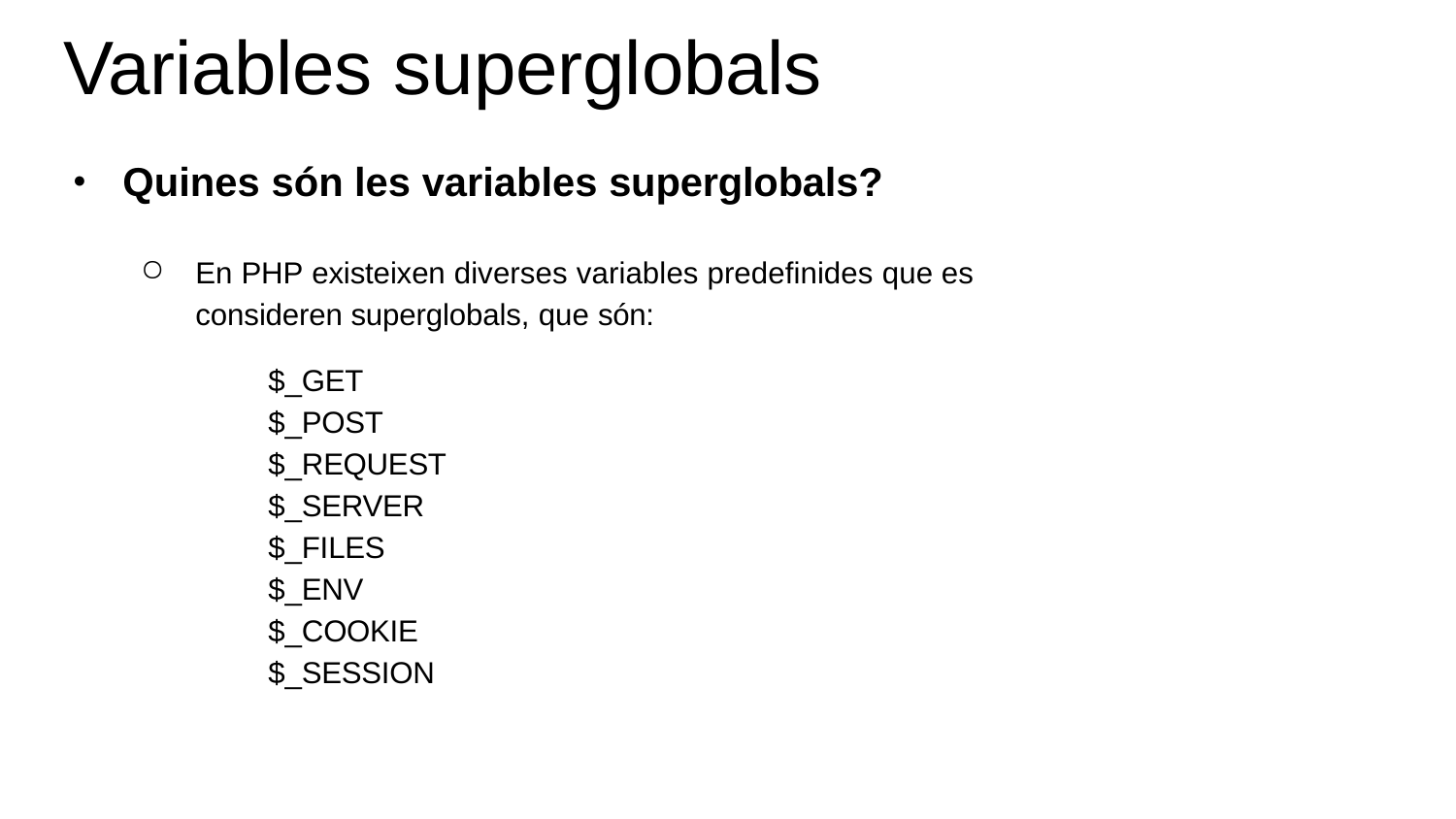

# Variables superglobals
Quines són les variables superglobals?
En PHP existeixen diverses variables predefinides que es consideren superglobals, que són:
$_GET
$_POST
$_REQUEST
$_SERVER
$_FILES
$_ENV
$_COOKIE
$_SESSION